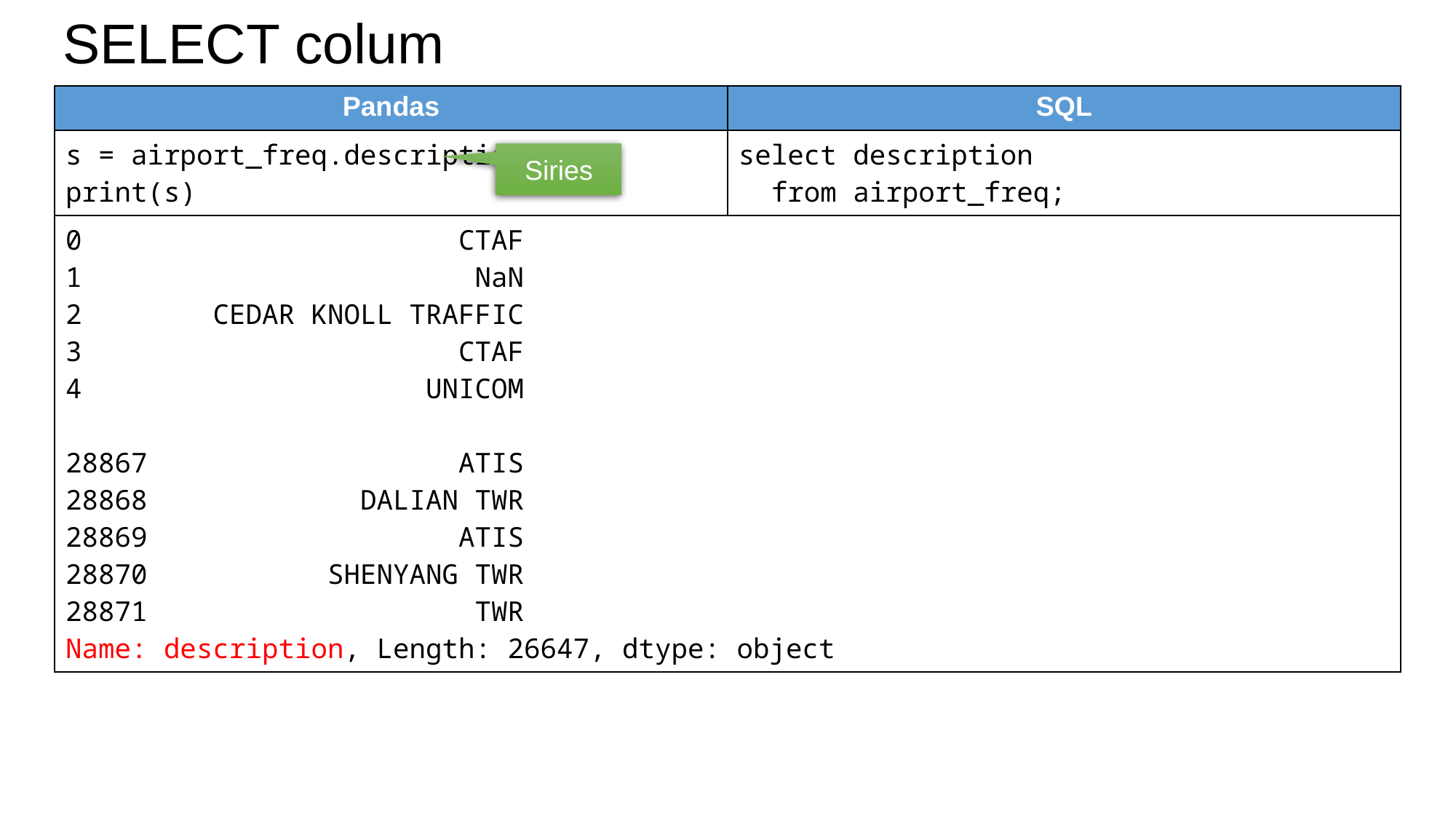

# SELECT colum
| Pandas | SQL |
| --- | --- |
| s = airport\_freq.description print(s) | select description from airport\_freq; |
| 0 CTAF 1 NaN 2 CEDAR KNOLL TRAFFIC 3 CTAF 4 UNICOM 28867 ATIS 28868 DALIAN TWR 28869 ATIS 28870 SHENYANG TWR 28871 TWR Name: description, Length: 26647, dtype: object |  |
Siries